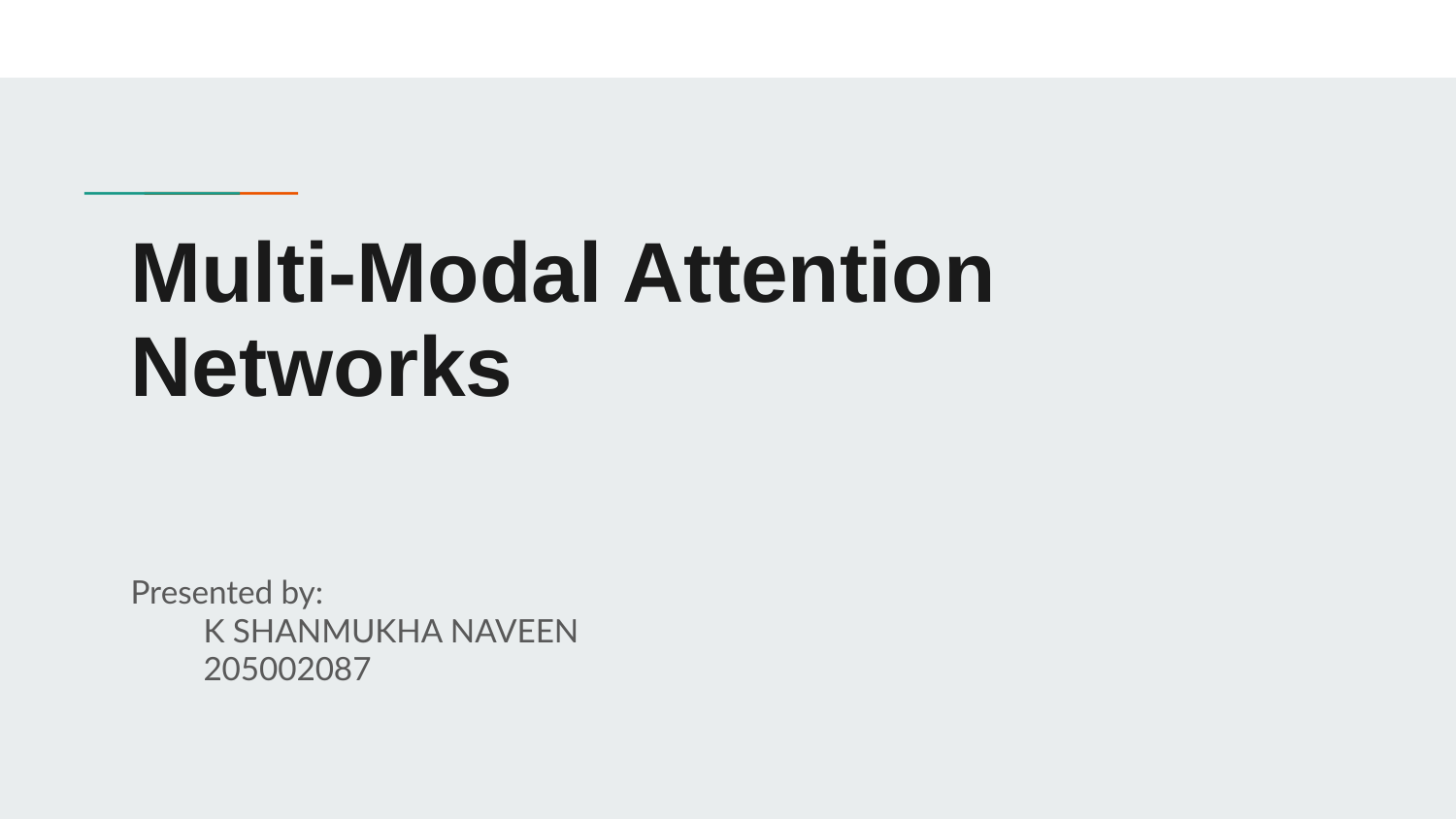

# Multi-Modal Attention Networks
Presented by:
K SHANMUKHA NAVEEN
205002087